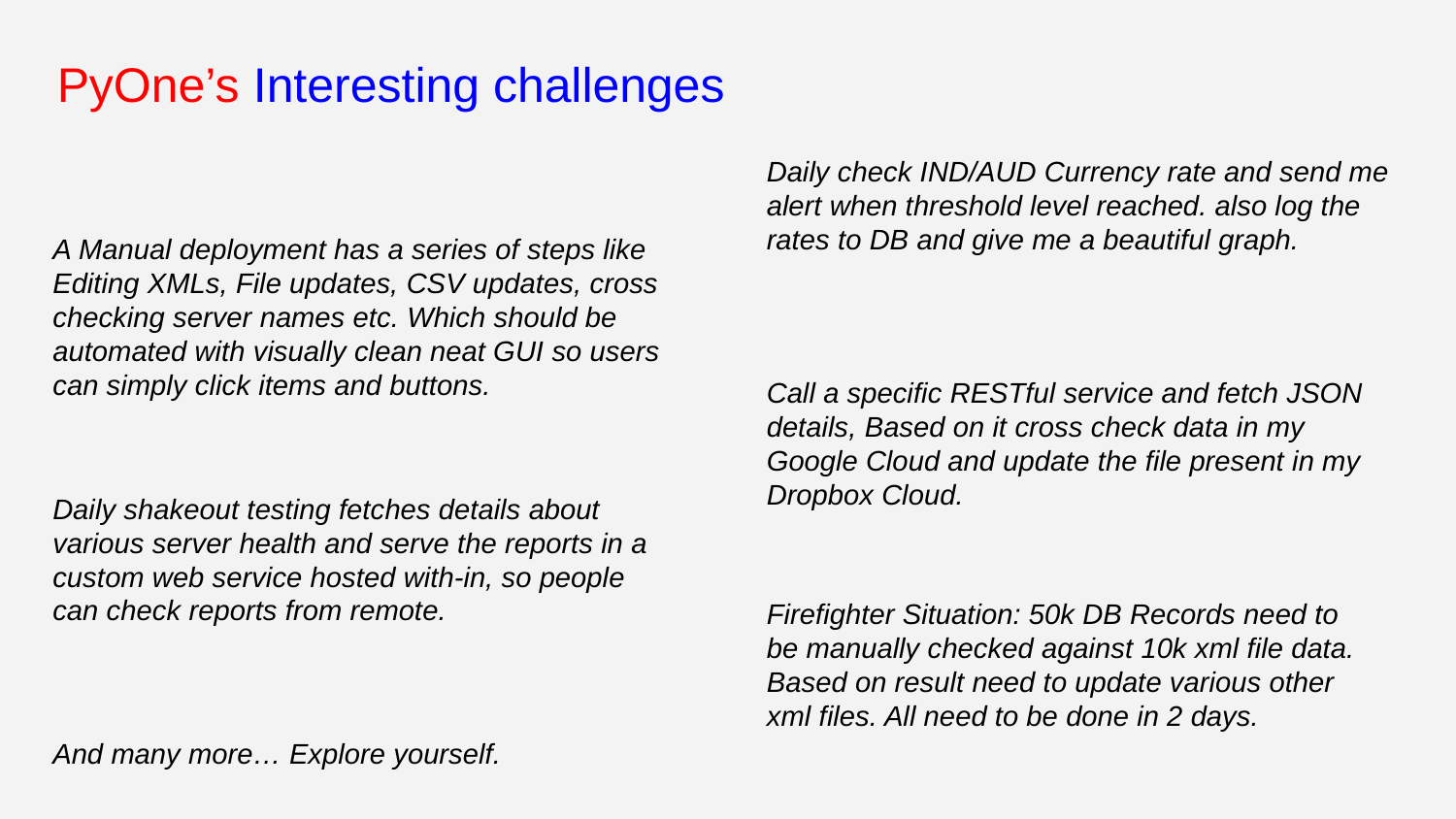

# PyOne’s Interesting challenges
Daily check IND/AUD Currency rate and send me alert when threshold level reached. also log the rates to DB and give me a beautiful graph.
A Manual deployment has a series of steps like  Editing XMLs, File updates, CSV updates, cross checking server names etc. Which should be automated with visually clean neat GUI so users can simply click items and buttons.
Call a specific RESTful service and fetch JSON details, Based on it cross check data in my Google Cloud and update the file present in my Dropbox Cloud.
Daily shakeout testing fetches details about various server health and serve the reports in a custom web service hosted with-in, so people can check reports from remote.
Firefighter Situation: 50k DB Records need to be manually checked against 10k xml file data. Based on result need to update various other xml files. All need to be done in 2 days.
And many more… Explore yourself.